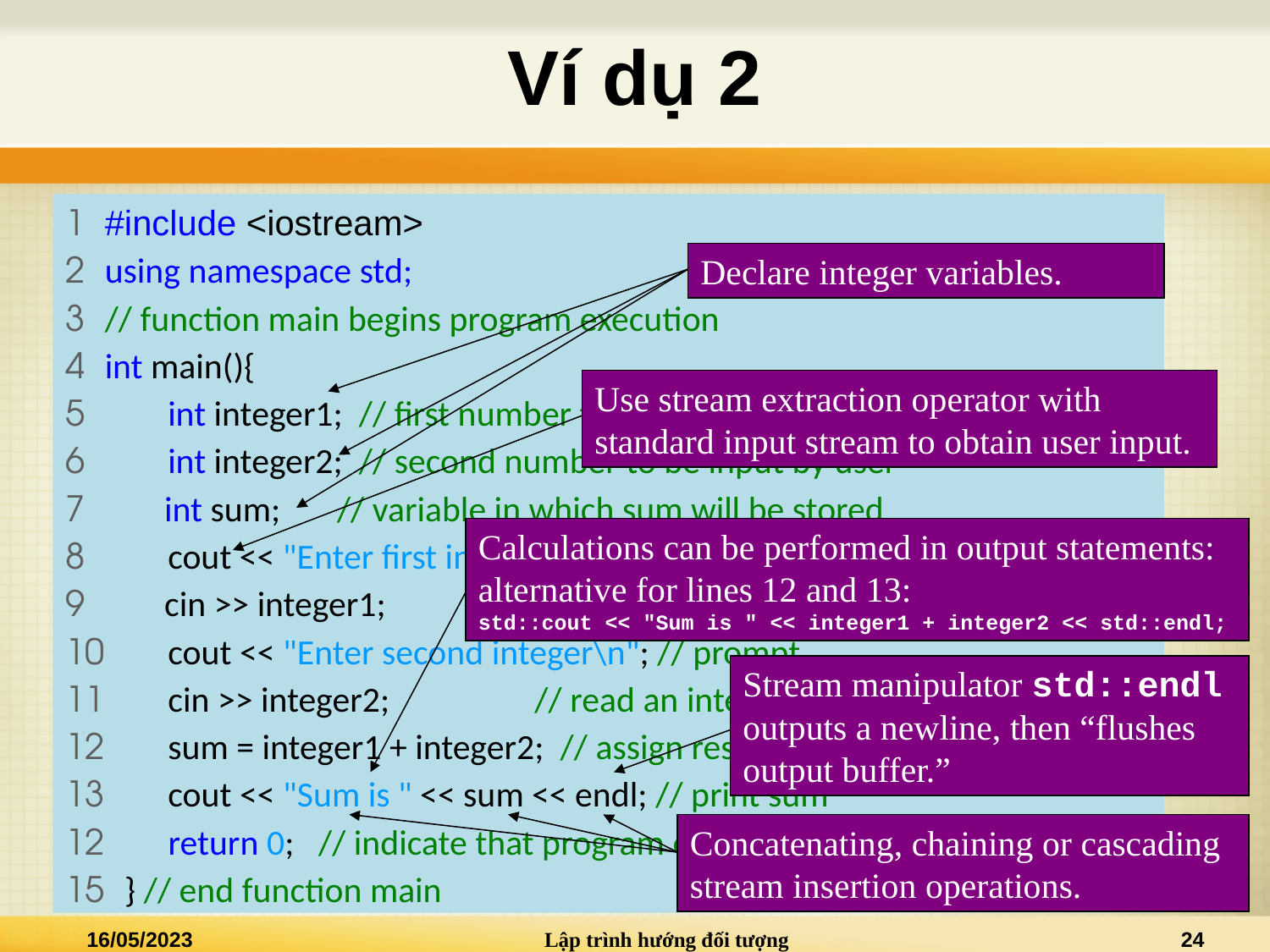

# Ví dụ 2
1  #include <iostream>
2  using namespace std;
3  // function main begins program execution
4  int main(){
5         int integer1;  // first number to be input by user
6         int integer2;  // second number to be input by user
7         int sum;       // variable in which sum will be stored
8         cout << "Enter first integer\n";  // prompt
9         cin >> integer1;                  // read an integer
10       cout << "Enter second integer\n"; // prompt
11       cin >> integer2;                  // read an integer
12       sum = integer1 + integer2;  // assign result to sum
13       cout << "Sum is " << sum << endl; // print sum
12       return 0;   // indicate that program ended successfully
15  } // end function main
Declare integer variables.

Use stream extraction operator with standard input stream to obtain user input.

Calculations can be performed in output statements: alternative for lines 12 and 13:
std::cout << "Sum is " << integer1 + integer2 << std::endl;

Stream manipulator std::endl outputs a newline, then “flushes output buffer.”

Concatenating, chaining or cascading stream insertion operations.
16/05/2023
Lập trình hướng đối tượng
24